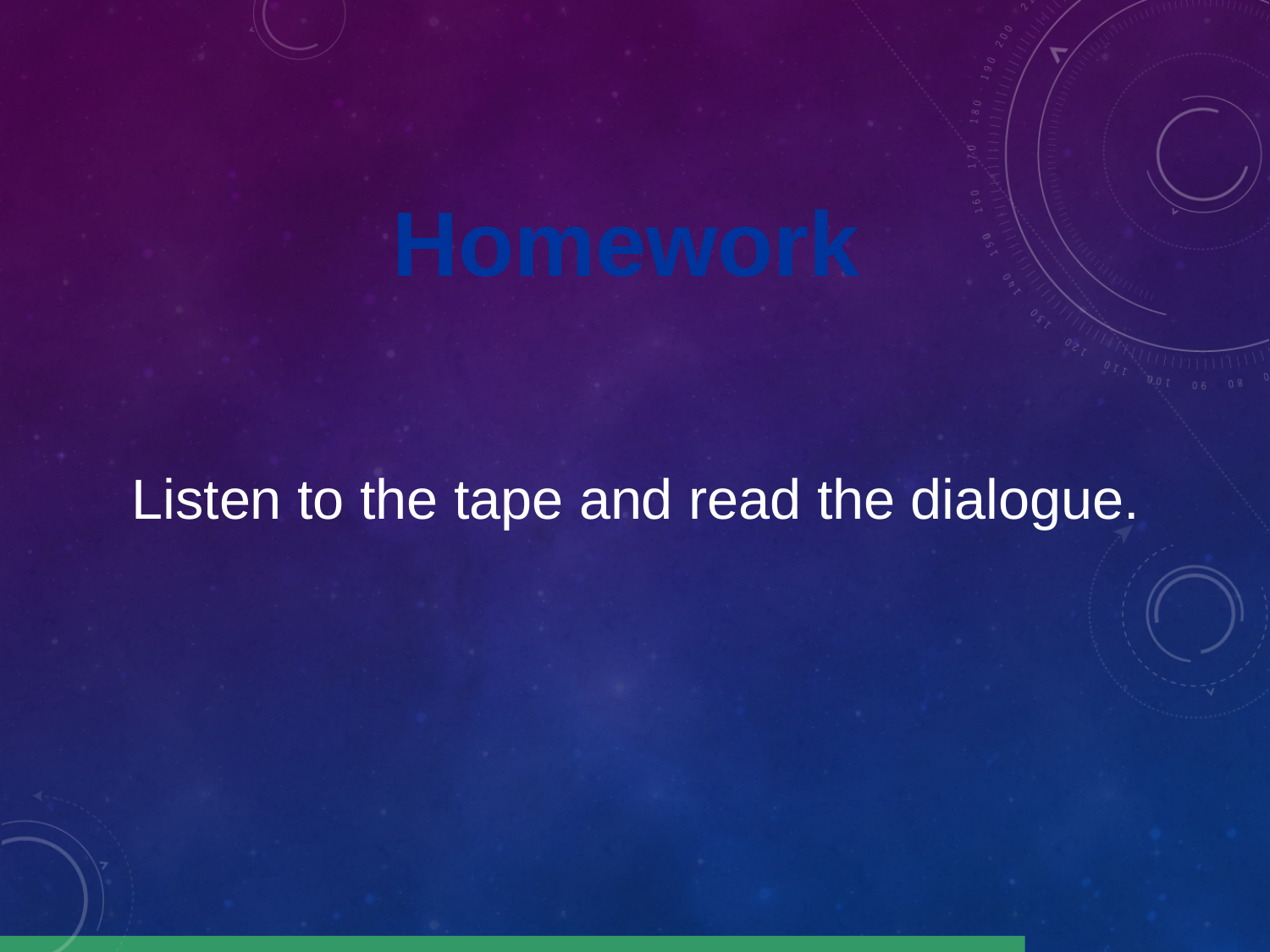

Homework
Listen to the tape and read the dialogue.